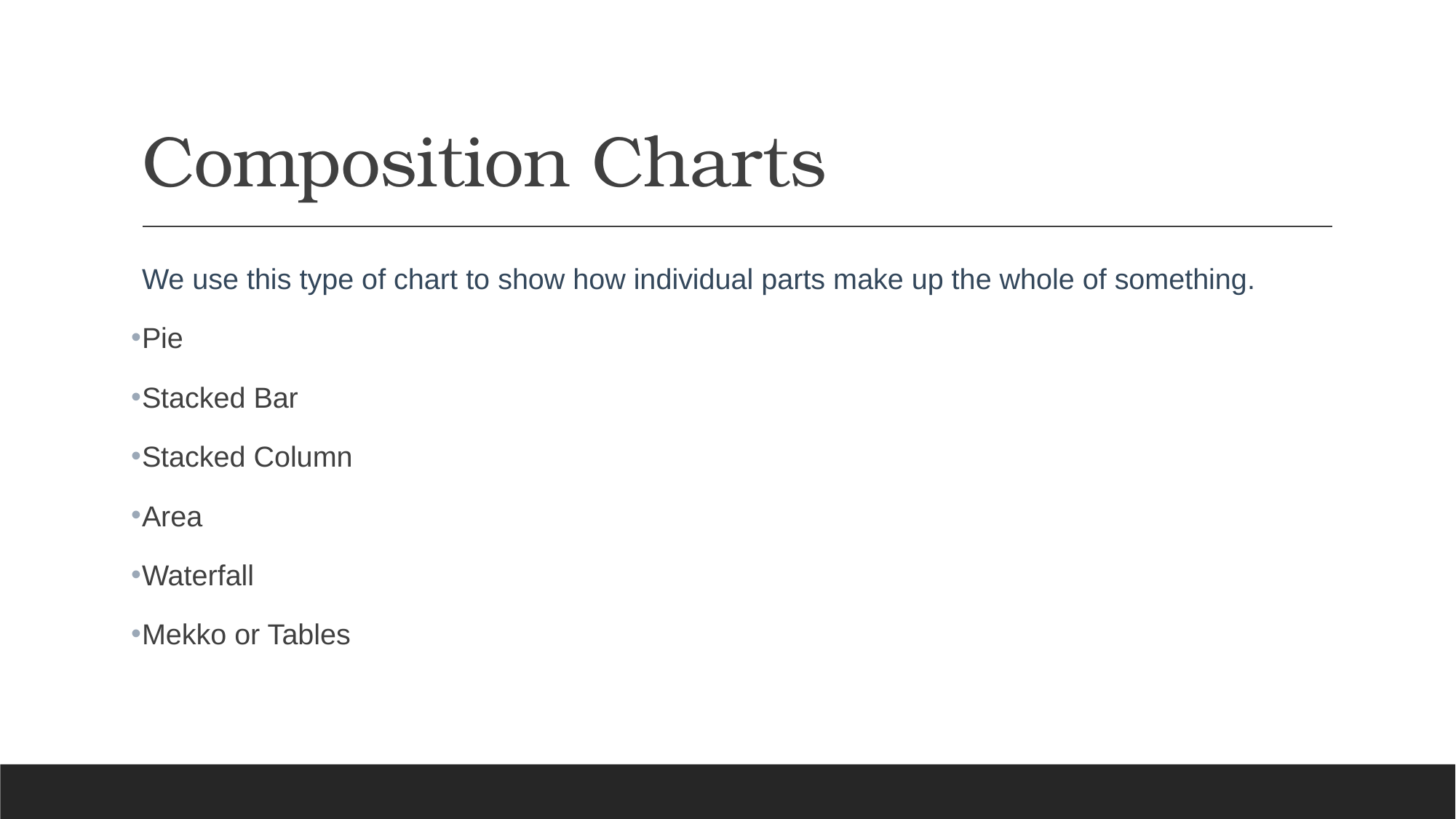

# Composition Charts
We use this type of chart to show how individual parts make up the whole of something.
Pie
Stacked Bar
Stacked Column
Area
Waterfall
Mekko or Tables